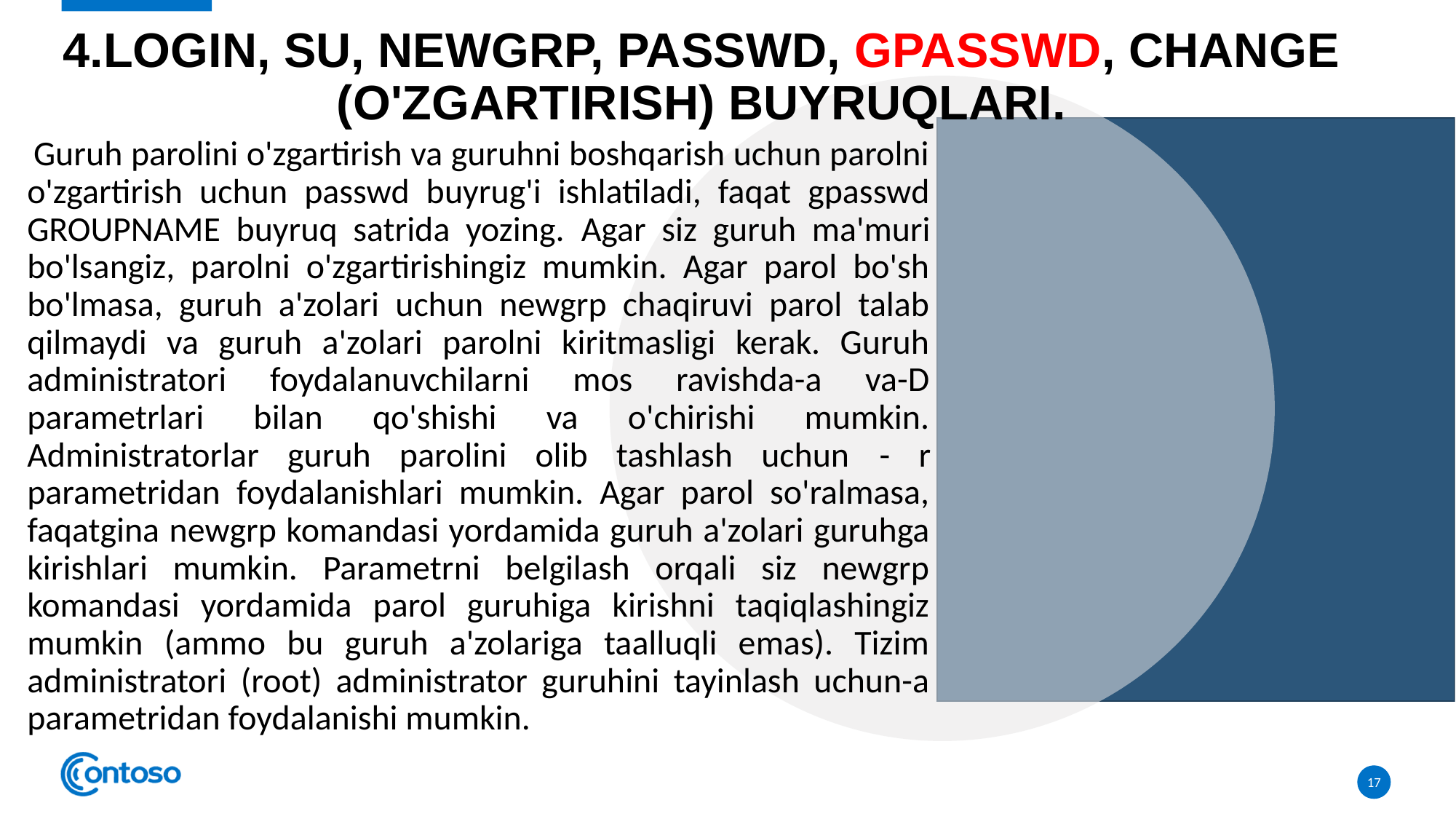

# 4.Login, su, newgrp, passwd, gpasswd, change (o'zgartirish) buyruqlari.
    Guruh parolini o'zgartirish va guruhni boshqarish uchun parolni o'zgartirish uchun passwd buyrug'i ishlatiladi, faqat gpasswd GROUPNAME buyruq satrida yozing. Agar siz guruh ma'muri bo'lsangiz, parolni o'zgartirishingiz mumkin. Agar parol bo'sh bo'lmasa, guruh a'zolari uchun newgrp chaqiruvi parol talab qilmaydi va guruh a'zolari parolni kiritmasligi kerak. Guruh administratori foydalanuvchilarni mos ravishda-a va-D parametrlari bilan qo'shishi va o'chirishi mumkin. Administratorlar guruh parolini olib tashlash uchun - r parametridan foydalanishlari mumkin. Agar parol so'ralmasa, faqatgina newgrp komandasi yordamida guruh a'zolari guruhga kirishlari mumkin. Parametrni belgilash orqali siz newgrp komandasi yordamida parol guruhiga kirishni taqiqlashingiz mumkin (ammo bu guruh a'zolariga taalluqli emas). Tizim administratori (root) administrator guruhini tayinlash uchun-a parametridan foydalanishi mumkin.
17